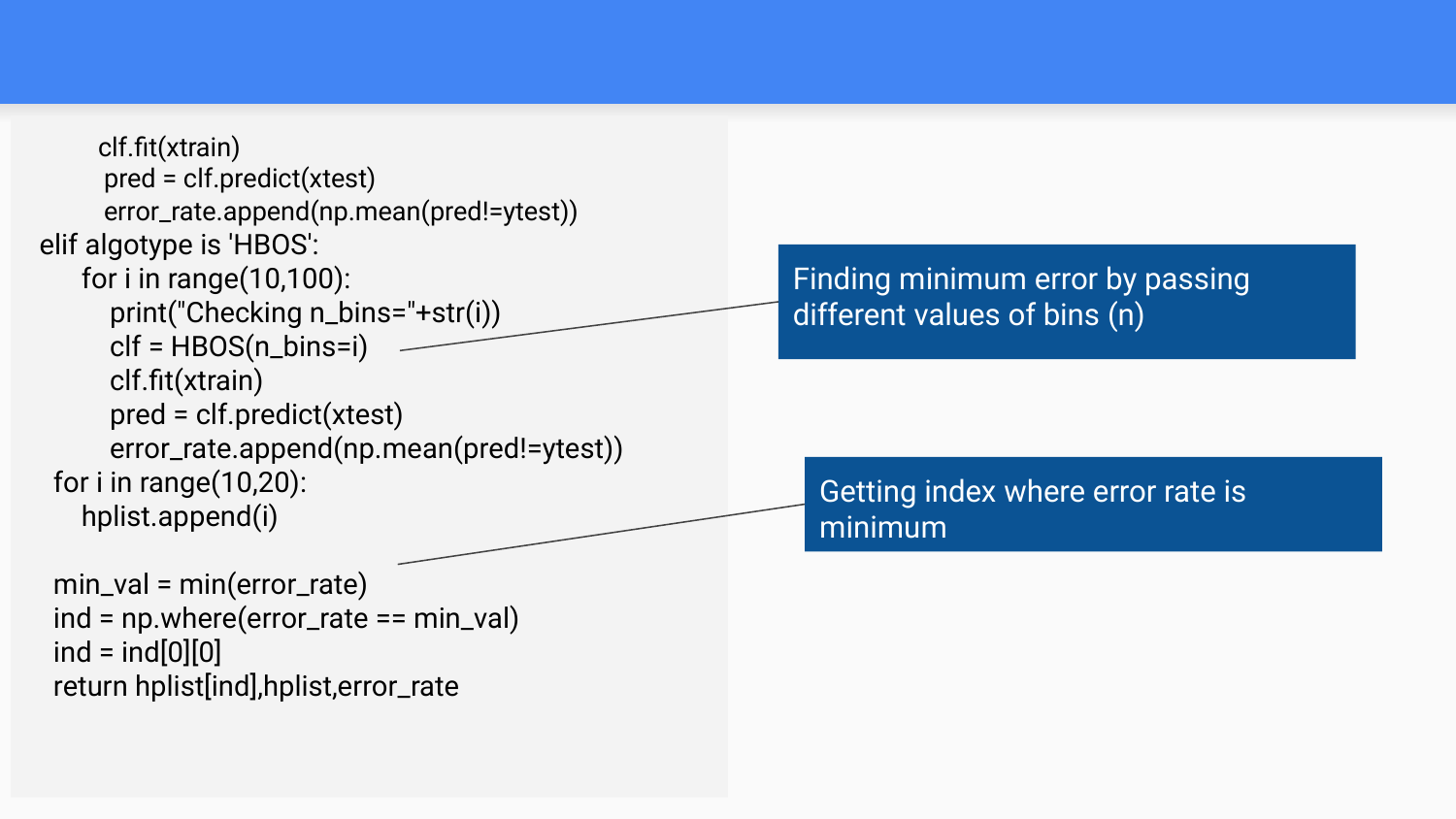

clf.fit(xtrain)
            pred = clf.predict(xtest)
            error_rate.append(np.mean(pred!=ytest))
  elif algotype is 'HBOS':
        for i in range(10,100):
            print("Checking n_bins="+str(i))
            clf = HBOS(n_bins=i)
            clf.fit(xtrain)
            pred = clf.predict(xtest)
            error_rate.append(np.mean(pred!=ytest))
    for i in range(10,20):
        hplist.append(i)

    min_val = min(error_rate)
    ind = np.where(error_rate == min_val)
    ind = ind[0][0]
    return hplist[ind],hplist,error_rate
Finding minimum error by passing different values of bins (n)

Getting index where error rate is minimum